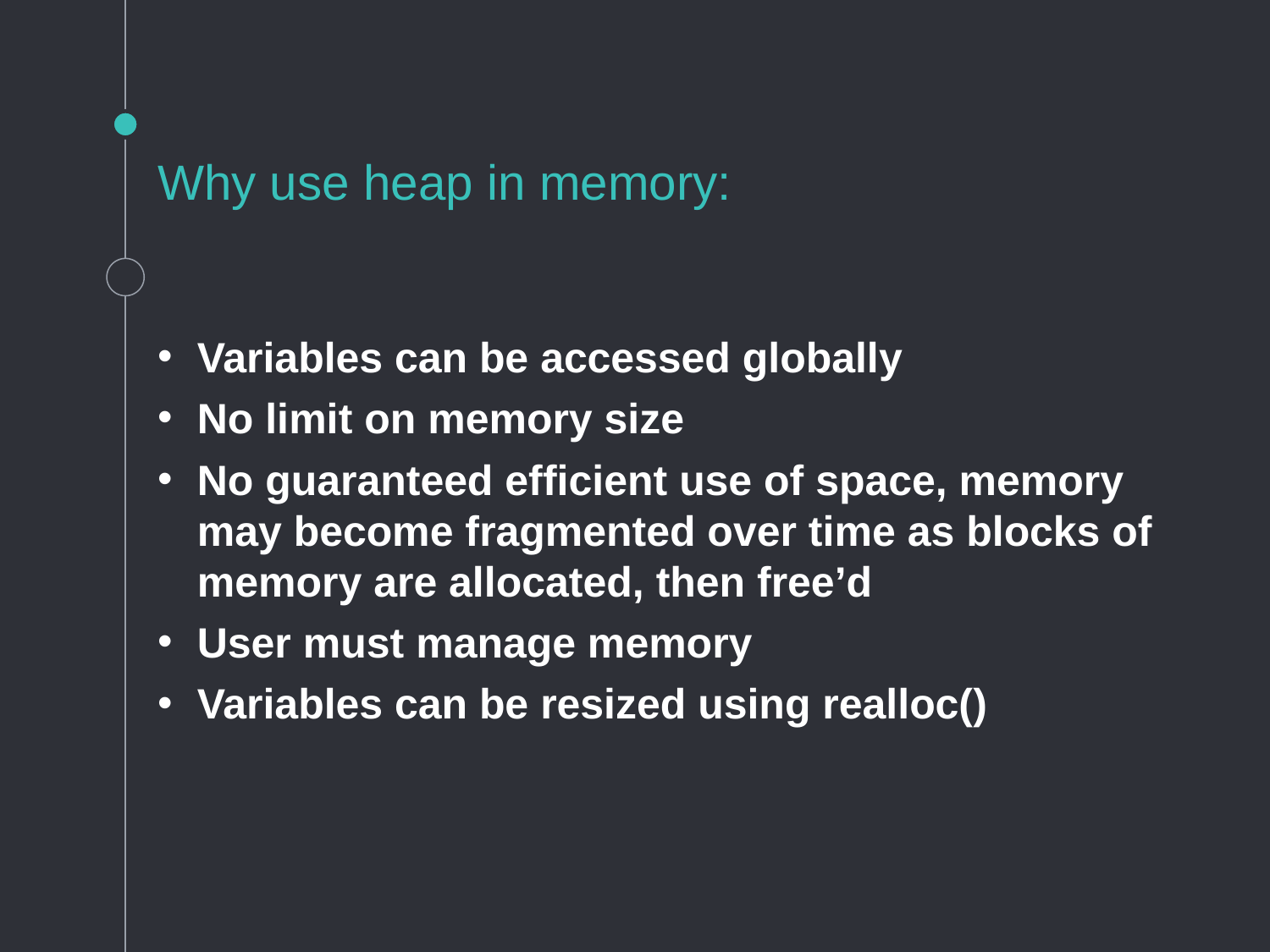

# Why use heap in memory:
Variables can be accessed globally
No limit on memory size
No guaranteed efficient use of space, memory may become fragmented over time as blocks of memory are allocated, then free’d
User must manage memory
Variables can be resized using realloc()